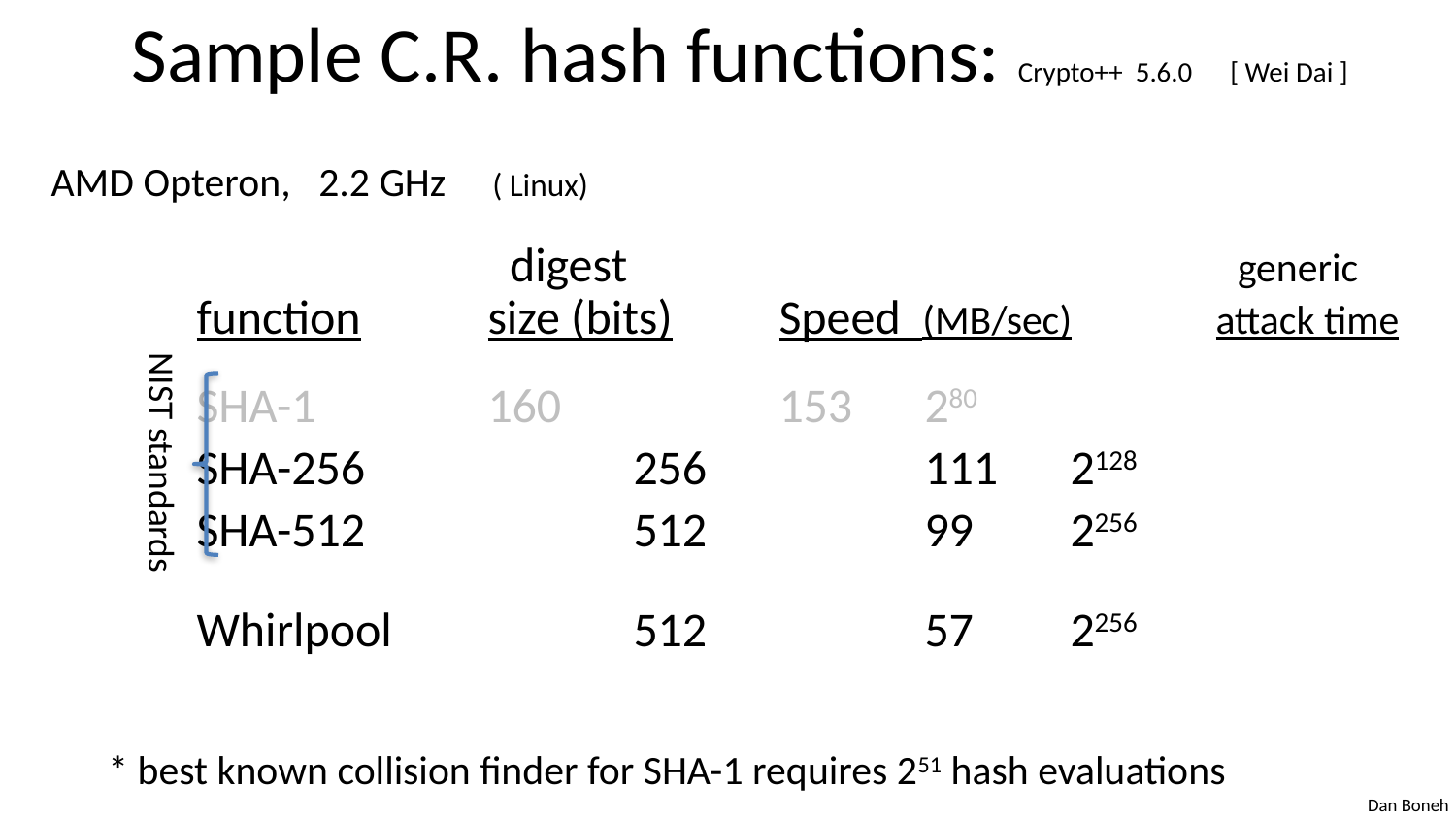

# Sample C.R. hash functions:	Crypto++  5.6.0      [ Wei Dai ]
AMD Opteron,   2.2 GHz     ( Linux)
			   digest					   generic
	function	size (bits)	Speed  (MB/sec)	attack time
	SHA-1		160		153	280
	SHA-256		256		111	2128
	SHA-512		512		99	2256
	Whirlpool		512		57	2256

NIST standards
* best known collision finder for SHA-1 requires 251 hash evaluations